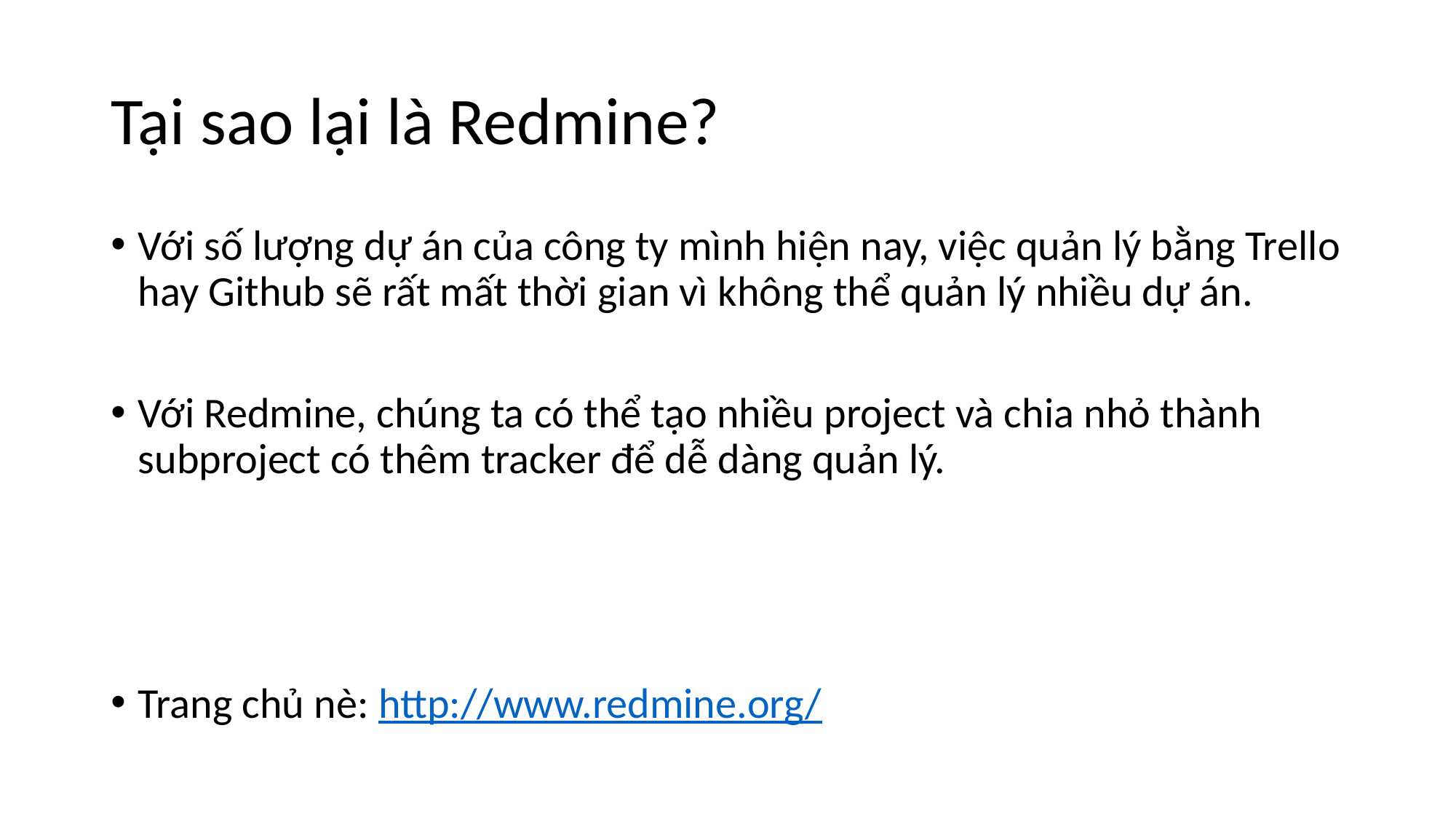

# Tại sao lại là Redmine?
Với số lượng dự án của công ty mình hiện nay, việc quản lý bằng Trello hay Github sẽ rất mất thời gian vì không thể quản lý nhiều dự án.

Với Redmine, chúng ta có thể tạo nhiều project và chia nhỏ thành subproject có thêm tracker để dễ dàng quản lý.

Trang chủ nè: http://www.redmine.org/